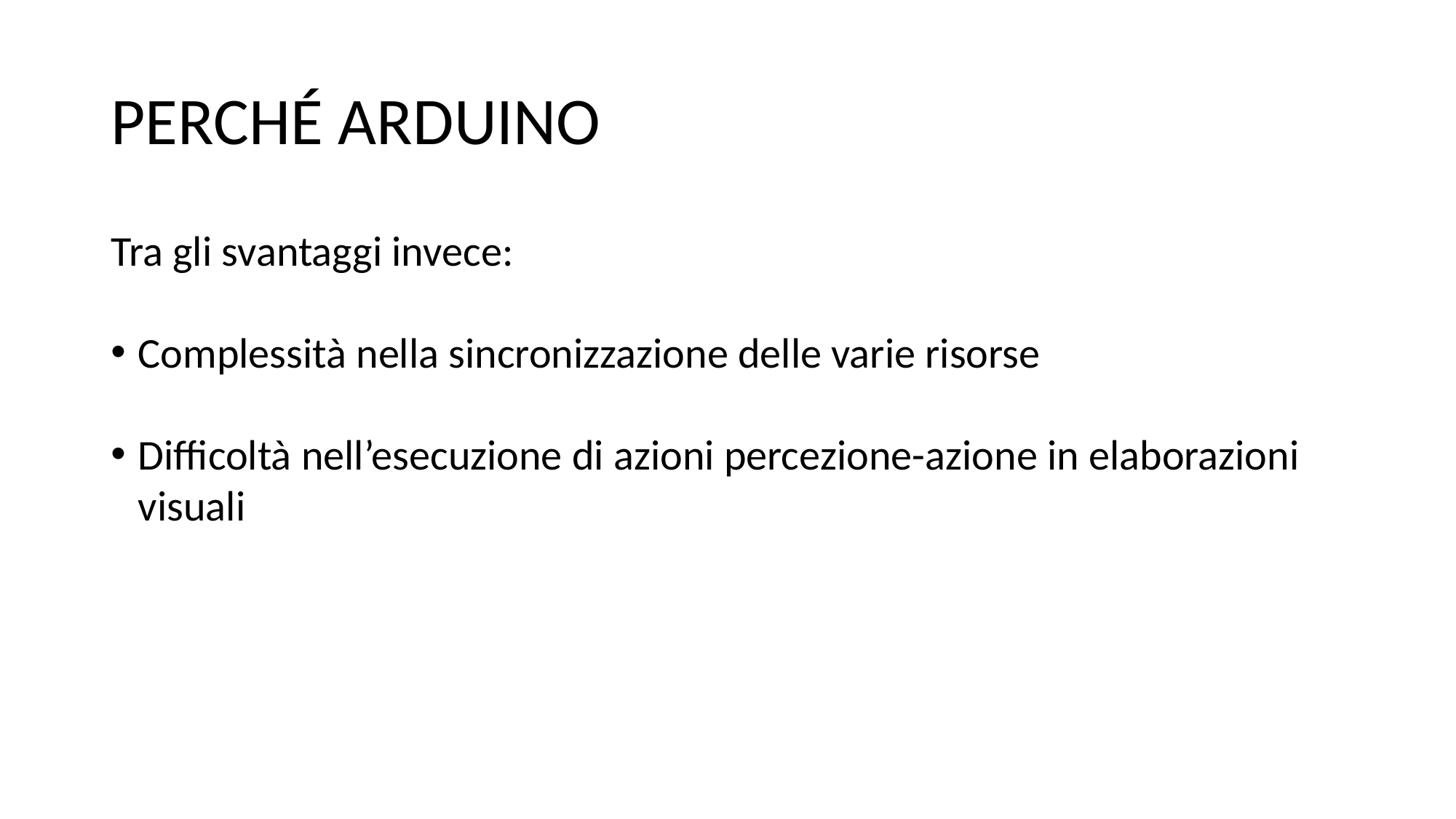

# PERCHÉ ARDUINO
Tra gli svantaggi invece:

Complessità nella sincronizzazione delle varie risorse

Difficoltà nell’esecuzione di azioni percezione-azione in elaborazioni visuali